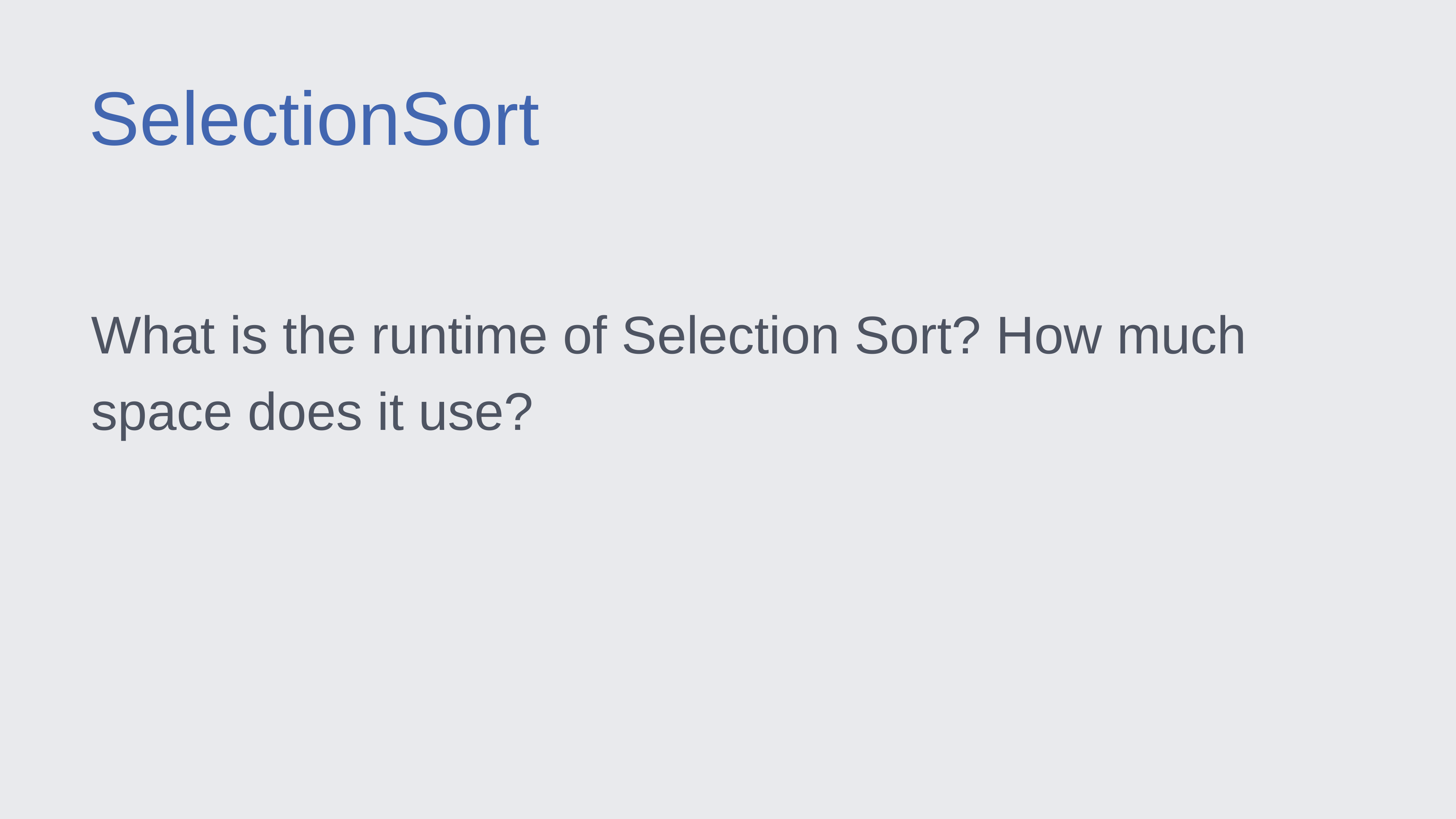

SelectionSort

What is the runtime of Selection Sort? How much space does it use?